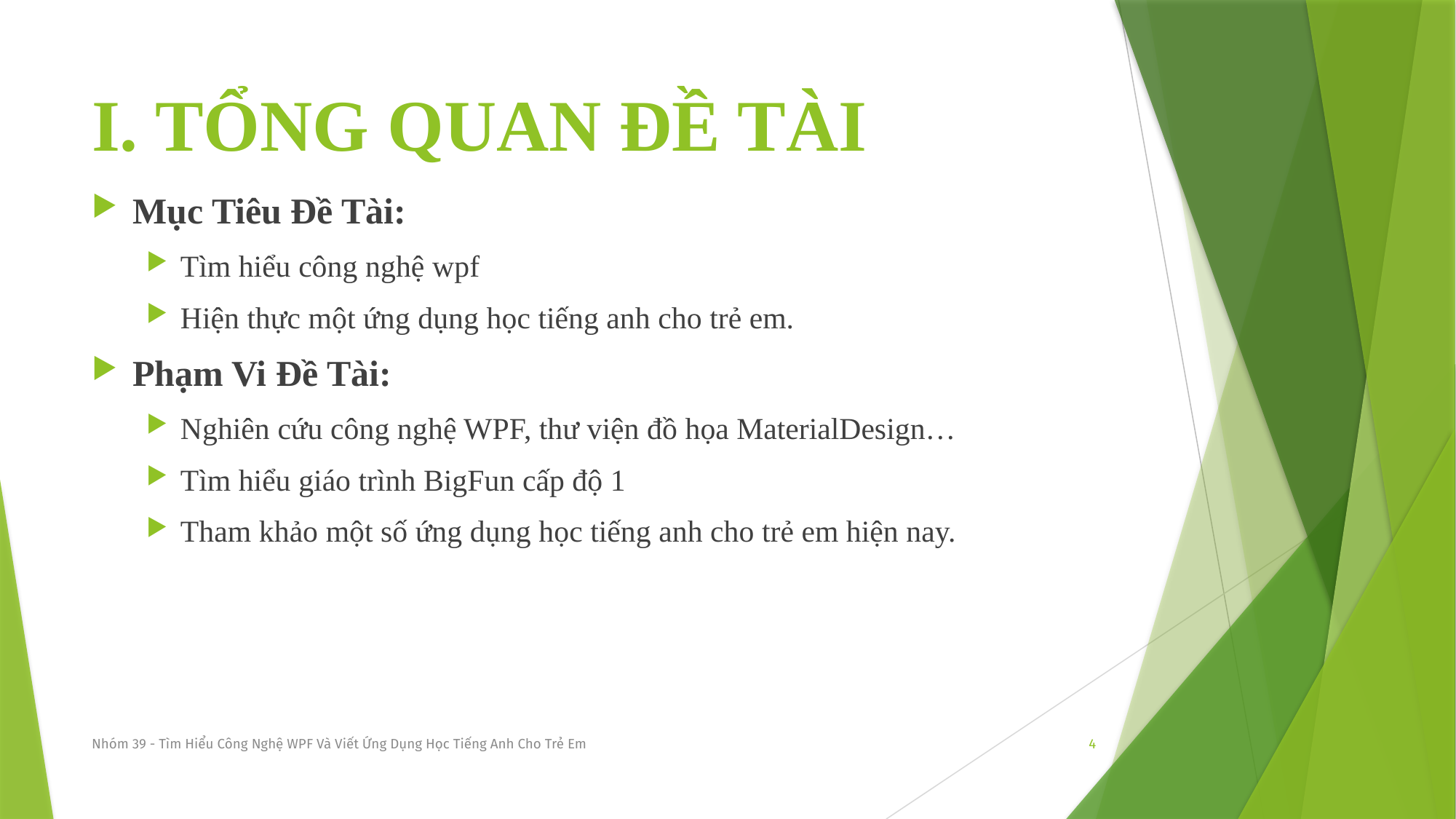

# I. TỔNG QUAN ĐỀ TÀI
Mục Tiêu Đề Tài:
Tìm hiểu công nghệ wpf
Hiện thực một ứng dụng học tiếng anh cho trẻ em.
Phạm Vi Đề Tài:
Nghiên cứu công nghệ WPF, thư viện đồ họa MaterialDesign…
Tìm hiểu giáo trình BigFun cấp độ 1
Tham khảo một số ứng dụng học tiếng anh cho trẻ em hiện nay.
Nhóm 39 - Tìm Hiểu Công Nghệ WPF Và Viết Ứng Dụng Học Tiếng Anh Cho Trẻ Em
4